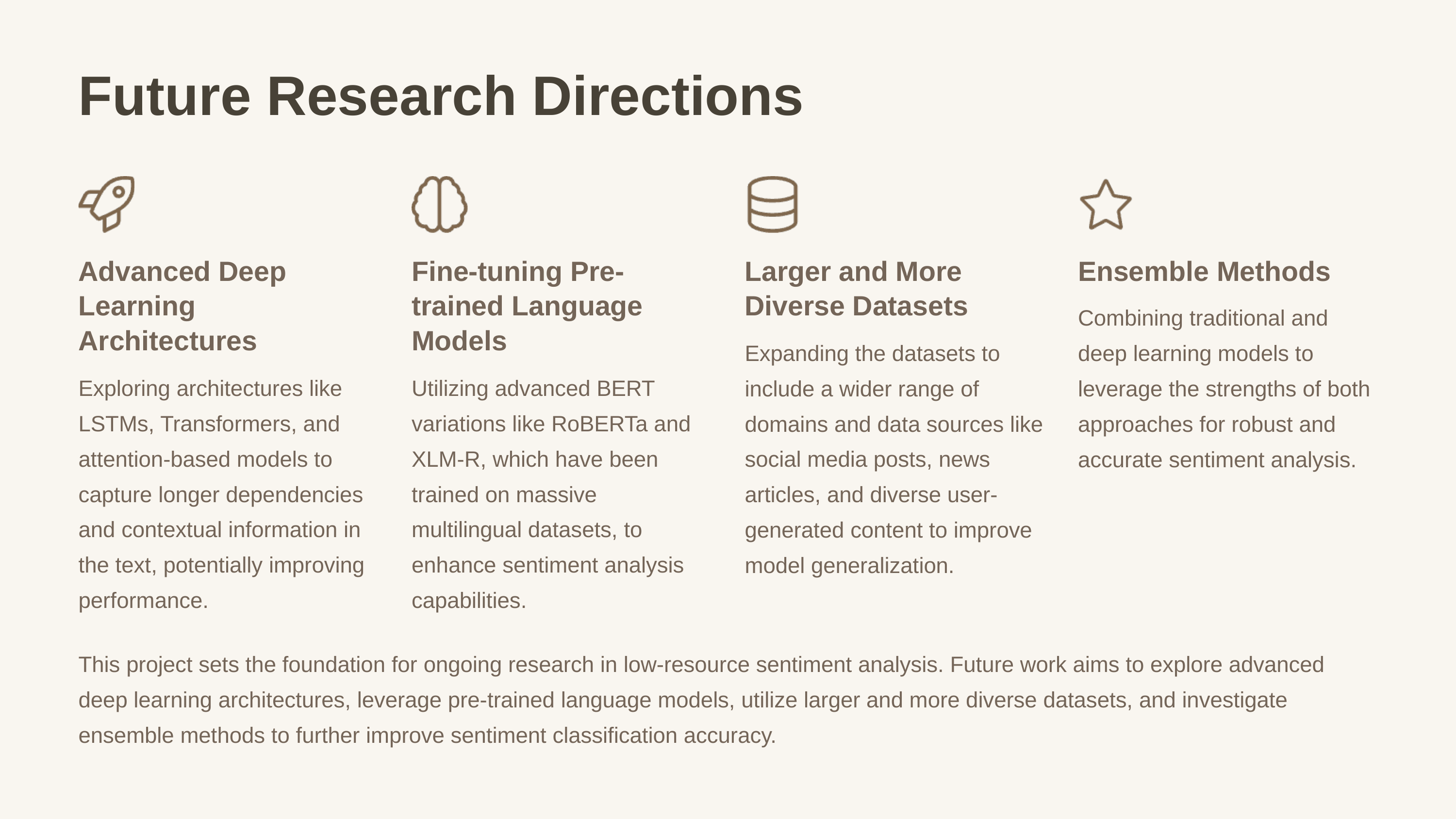

Future Research Directions

Advanced Deep Learning Architectures
Fine-tuning Pre-trained Language Models
Larger and More Diverse Datasets
Ensemble Methods
Combining traditional and deep learning models to leverage the strengths of both approaches for robust and accurate sentiment analysis.
Expanding the datasets to include a wider range of domains and data sources like social media posts, news articles, and diverse user-generated content to improve model generalization.
Exploring architectures like LSTMs, Transformers, and attention-based models to capture longer dependencies and contextual information in the text, potentially improving performance.
Utilizing advanced BERT variations like RoBERTa and XLM-R, which have been trained on massive multilingual datasets, to enhance sentiment analysis capabilities.
This project sets the foundation for ongoing research in low-resource sentiment analysis. Future work aims to explore advanced deep learning architectures, leverage pre-trained language models, utilize larger and more diverse datasets, and investigate ensemble methods to further improve sentiment classification accuracy.